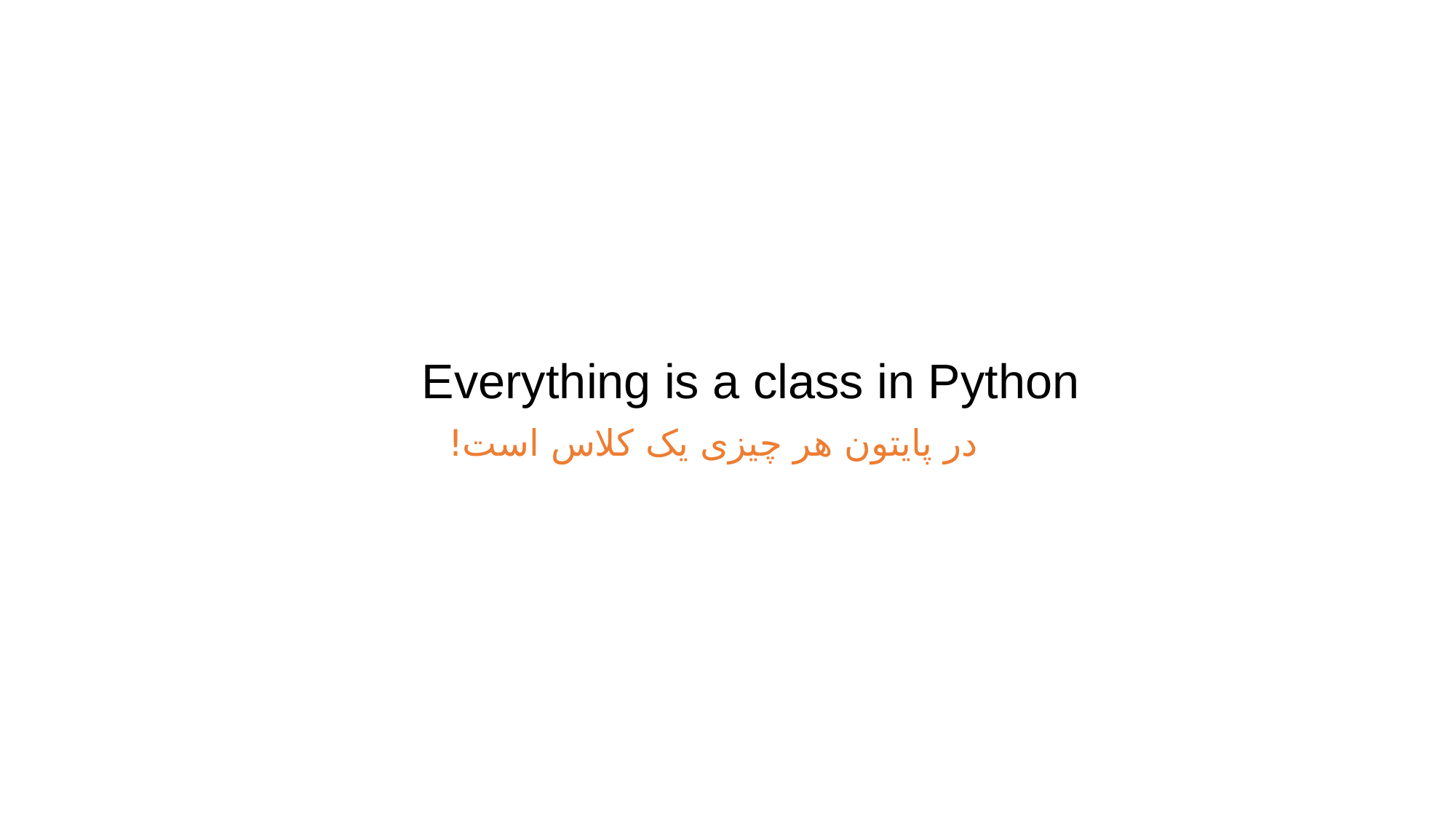

Everything is a class in Python
در پایتون هر چیزی یک کلاس است!